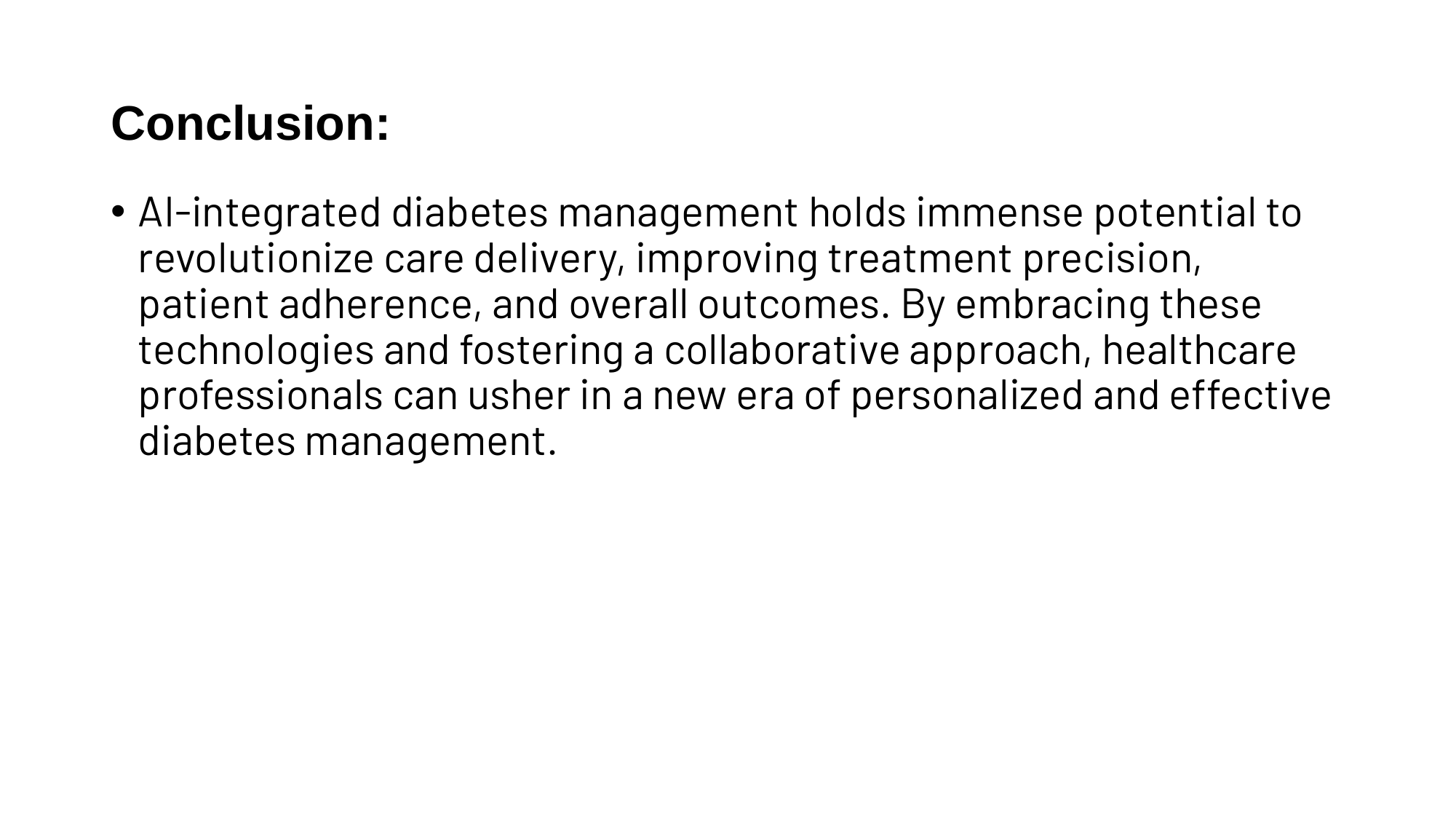

# Conclusion:

AI-integrated diabetes management holds immense potential to revolutionize care delivery, improving treatment precision, patient adherence, and overall outcomes. By embracing these technologies and fostering a collaborative approach, healthcare professionals can usher in a new era of personalized and effective diabetes management.